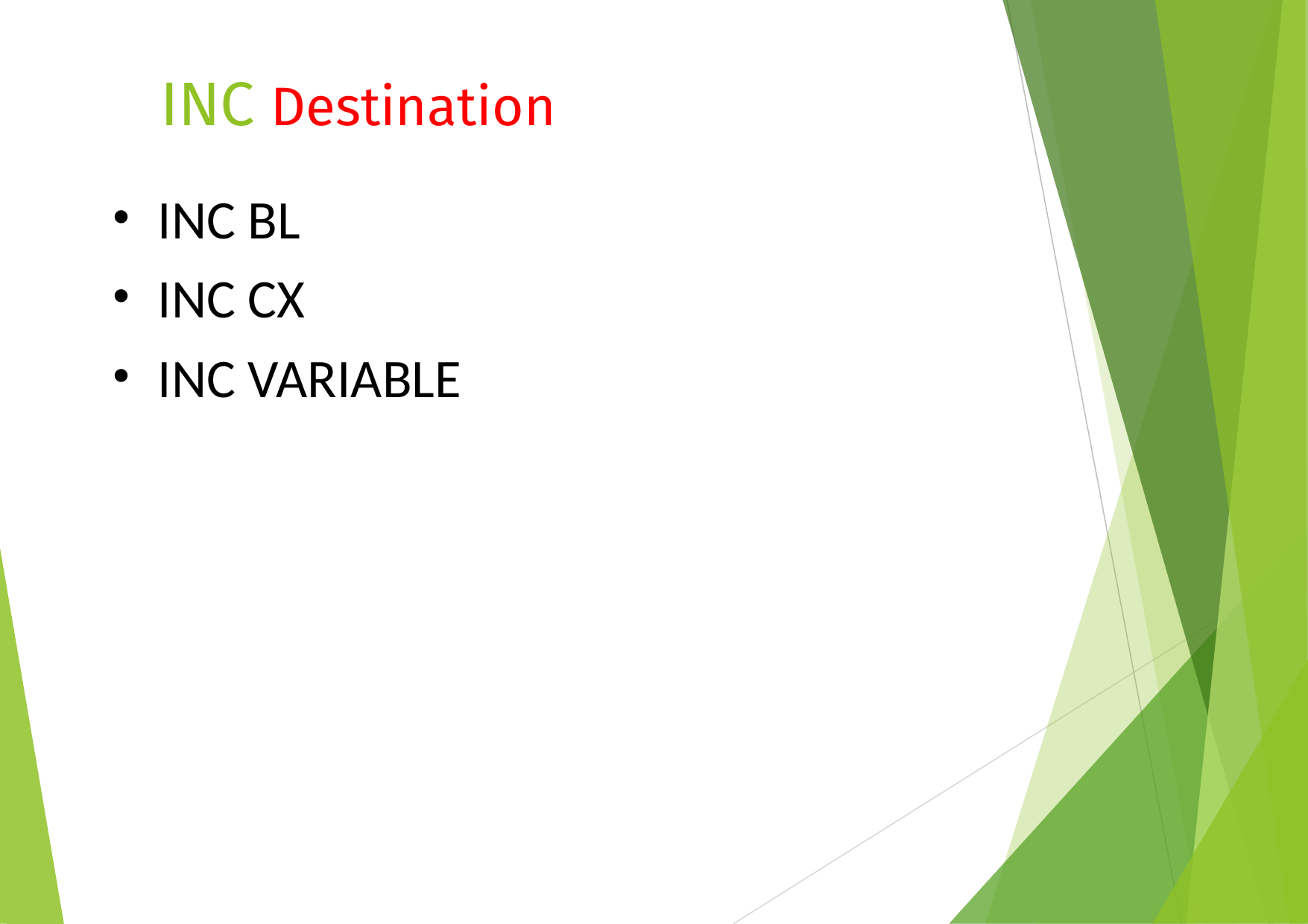

# INC Destination
INC BL
INC CX
INC VARIABLE